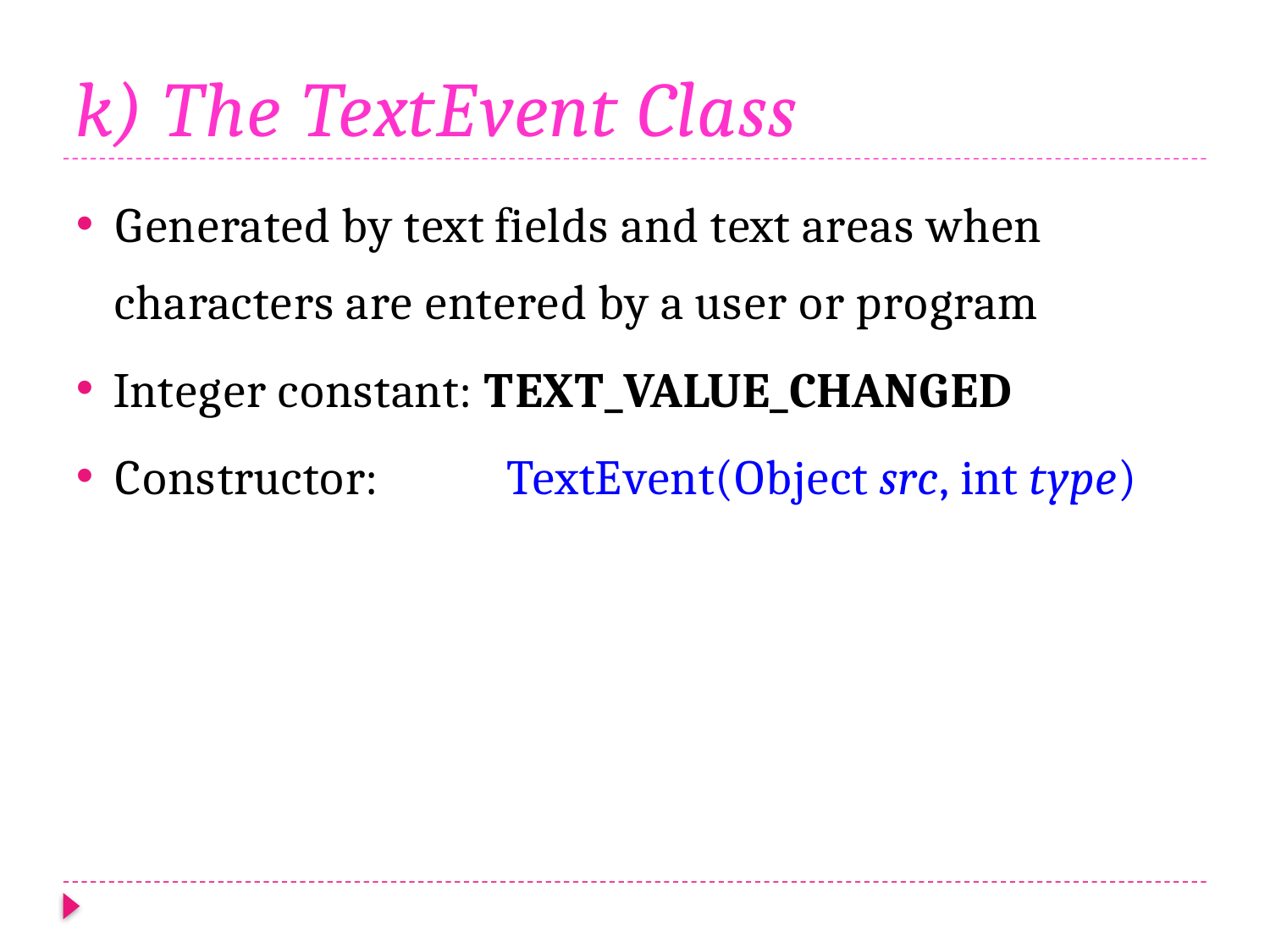

# k) The TextEvent Class
Generated by text fields and text areas when characters are entered by a user or program
Integer constant: TEXT_VALUE_CHANGED
Constructor:	 TextEvent(Object src, int type)